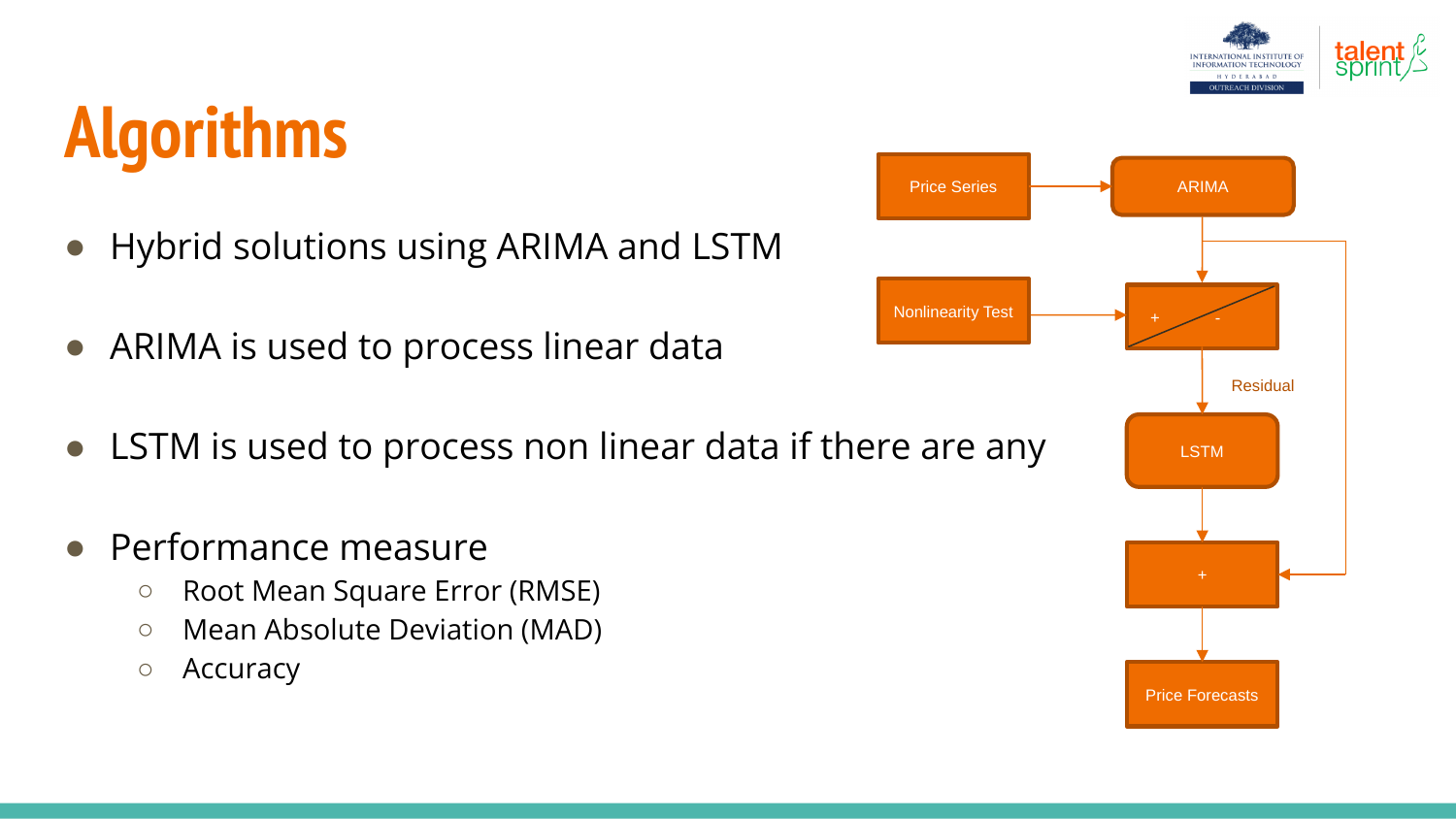

# Algorithms
Price Series
ARIMA
Nonlinearity Test
LSTM
+
Price Forecasts
Residual
  +            -
Hybrid solutions using ARIMA and LSTM

ARIMA is used to process linear data

LSTM is used to process non linear data if there are any

Performance measure
Root Mean Square Error (RMSE)
Mean Absolute Deviation (MAD)
Accuracy